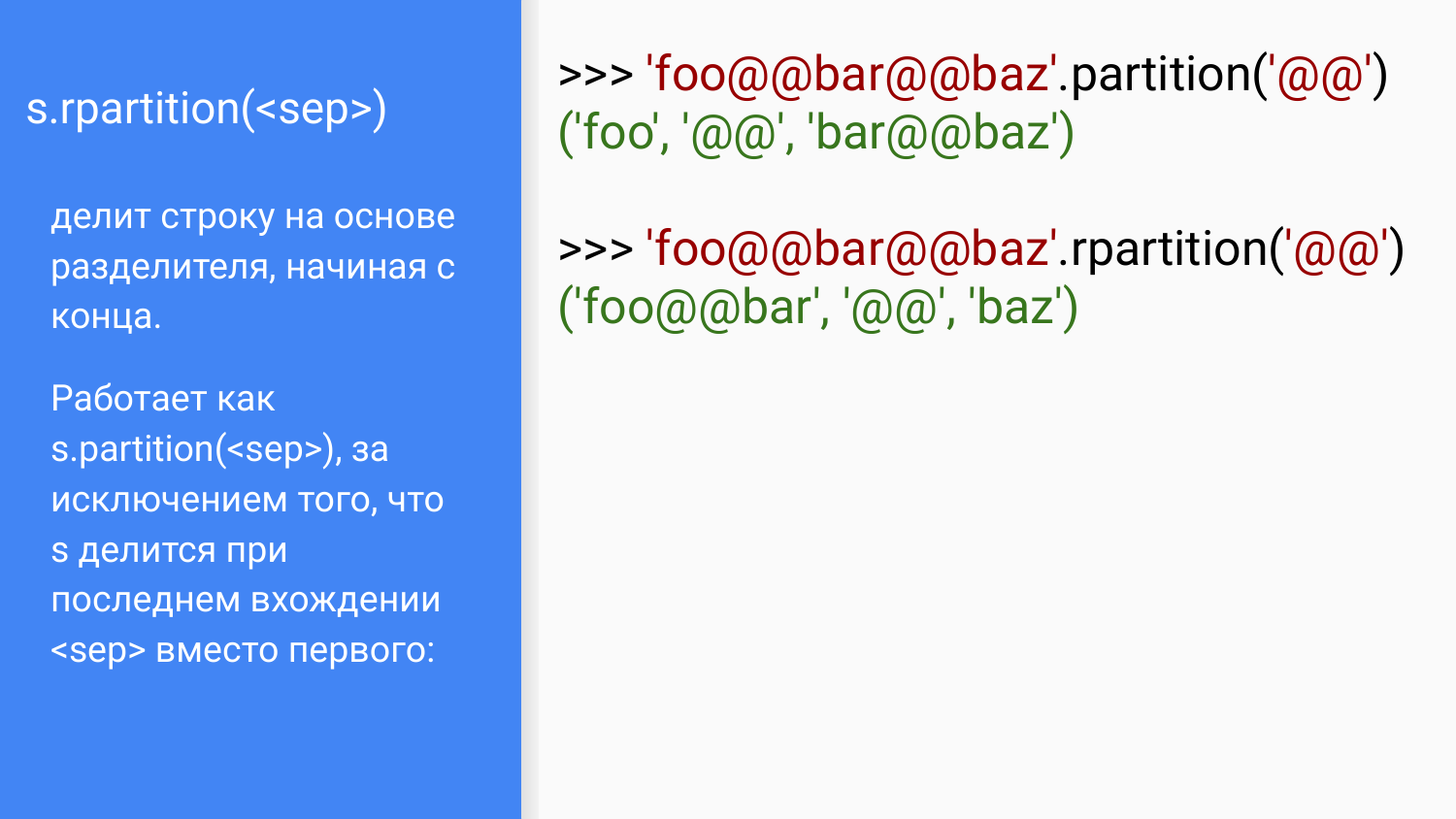

>>> 'foo@@bar@@baz'.partition('@@')
('foo', '@@', 'bar@@baz')

>>> 'foo@@bar@@baz'.rpartition('@@')
('foo@@bar', '@@', 'baz')

# s.rpartition(<sep>)
делит строку на основе разделителя, начиная с конца.
Работает как s.partition(<sep>), за исключением того, что s делится при последнем вхождении <sep> вместо первого: